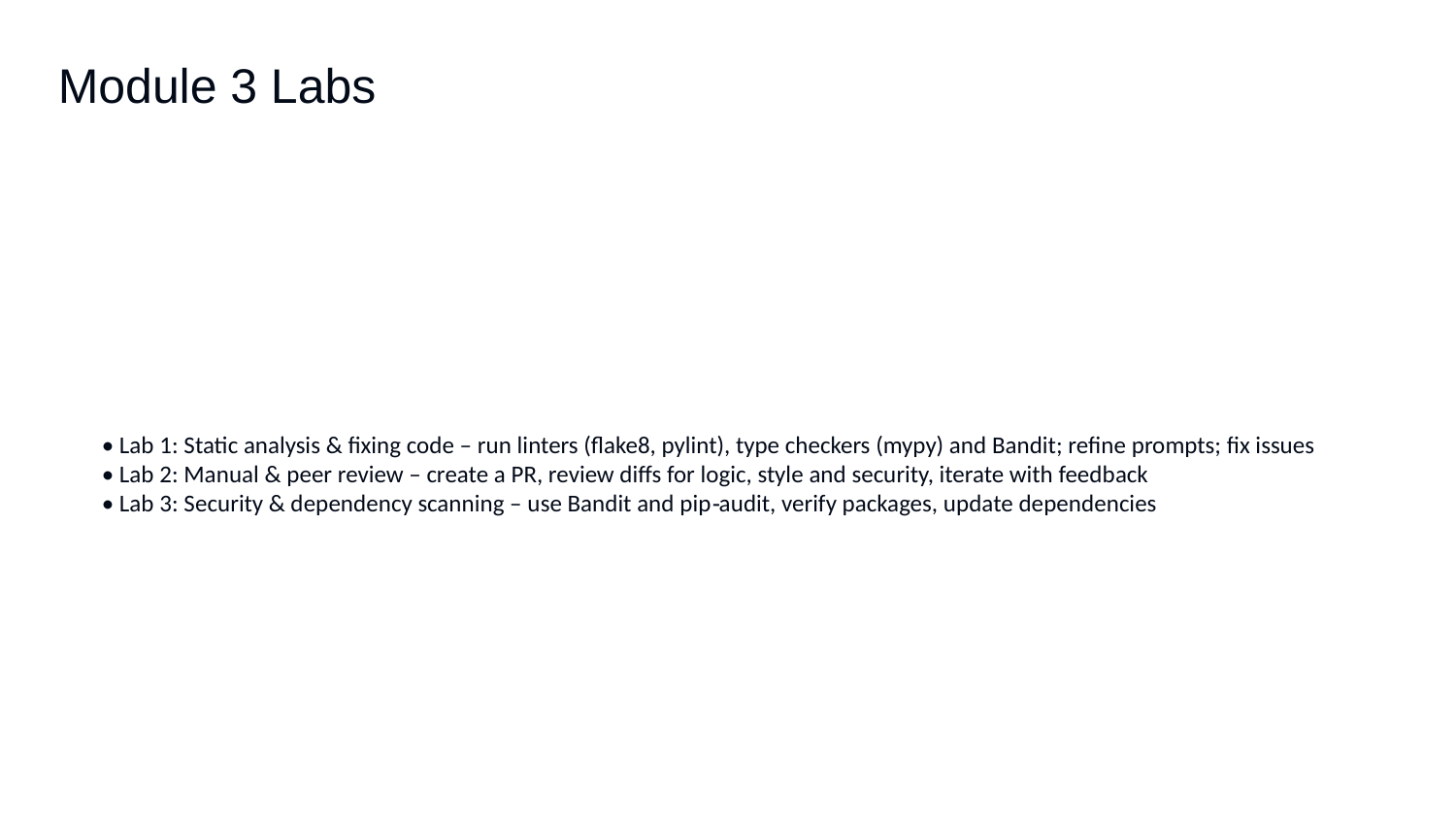

Module 3 Labs
• Lab 1: Static analysis & fixing code – run linters (flake8, pylint), type checkers (mypy) and Bandit; refine prompts; fix issues
• Lab 2: Manual & peer review – create a PR, review diffs for logic, style and security, iterate with feedback
• Lab 3: Security & dependency scanning – use Bandit and pip‑audit, verify packages, update dependencies